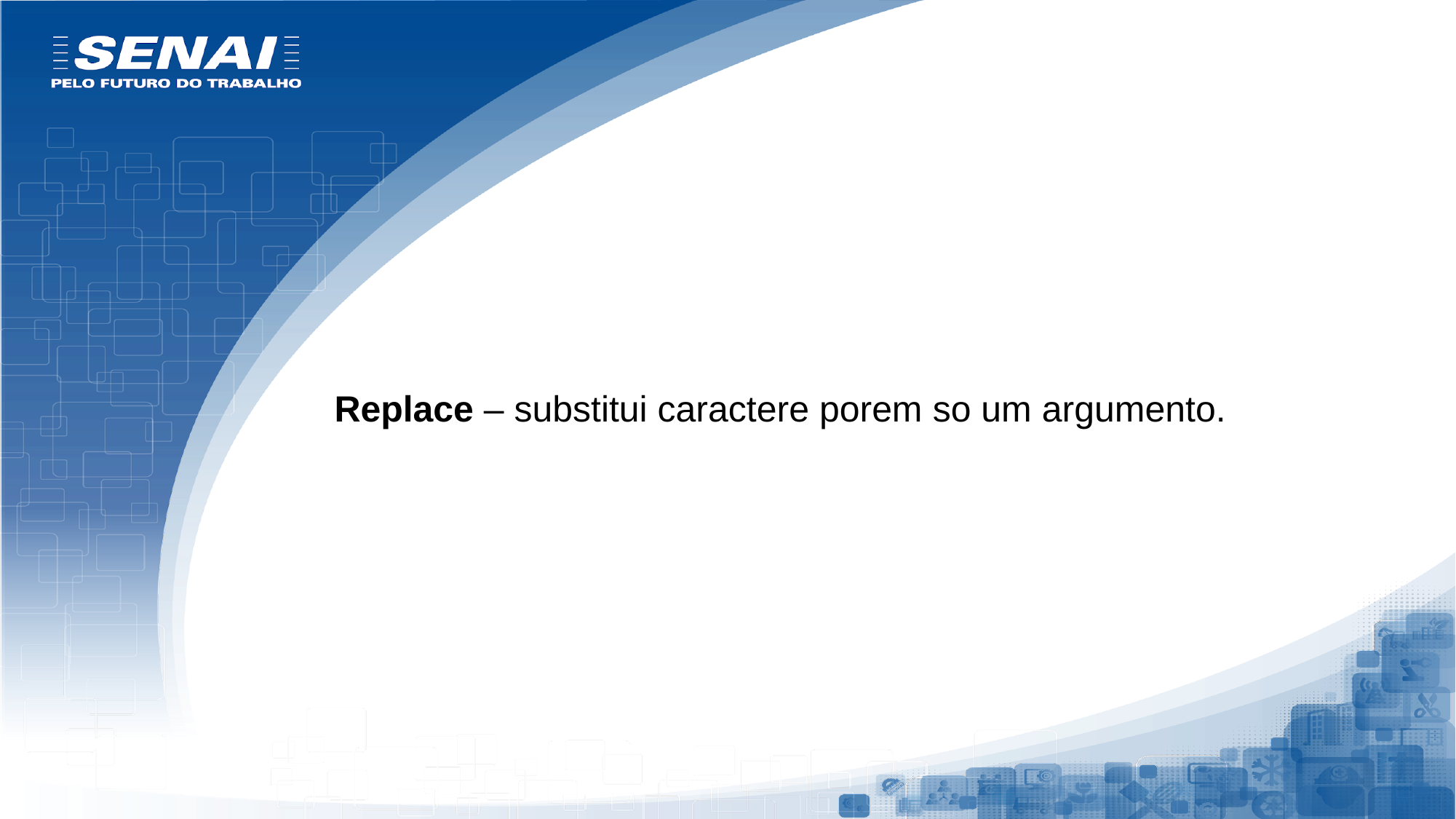

Replace – substitui caractere porem so um argumento.